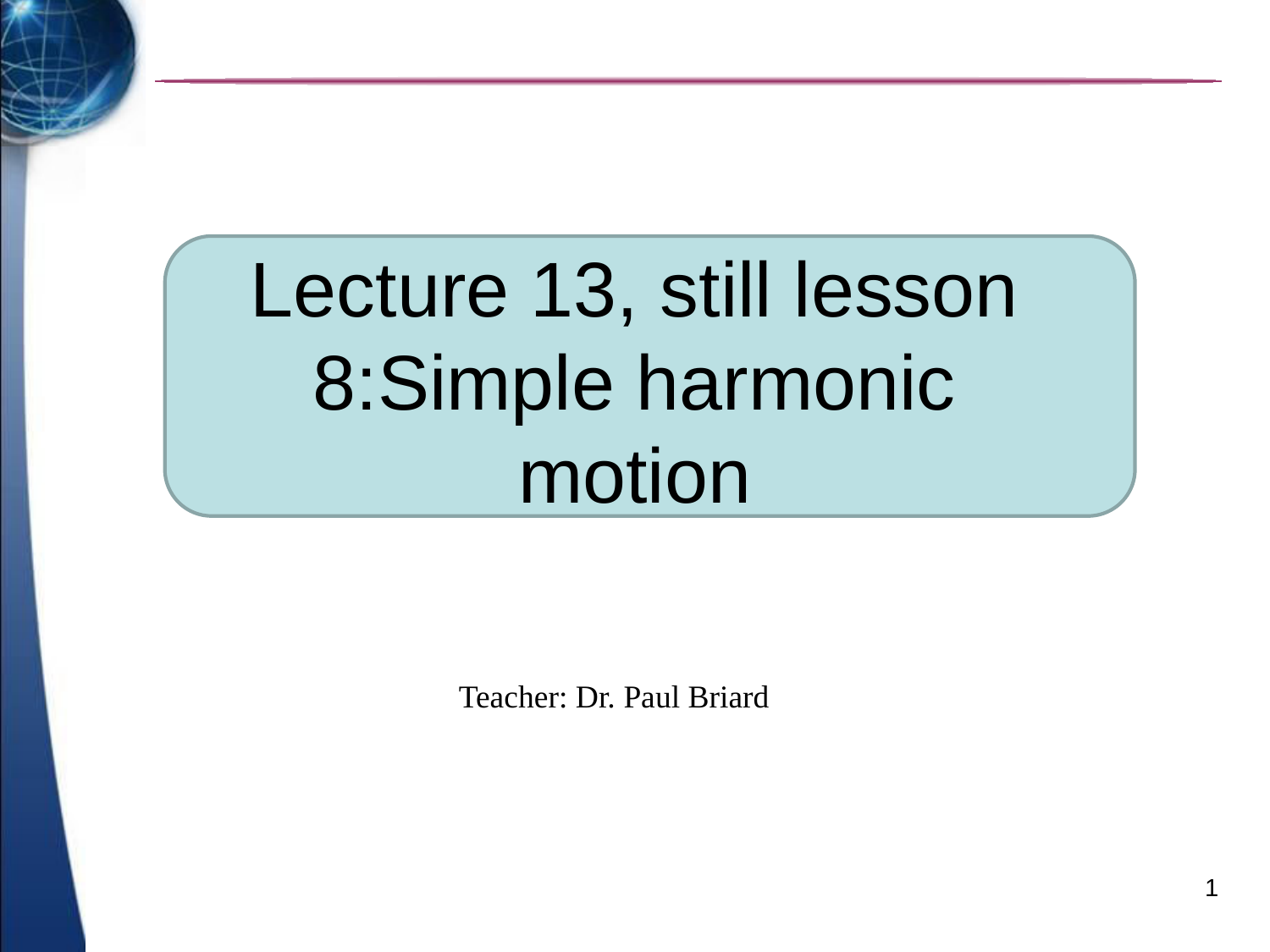

# Lecture 13, still lesson 8:Simple harmonic motion

Teacher: Dr. Paul Briard
1